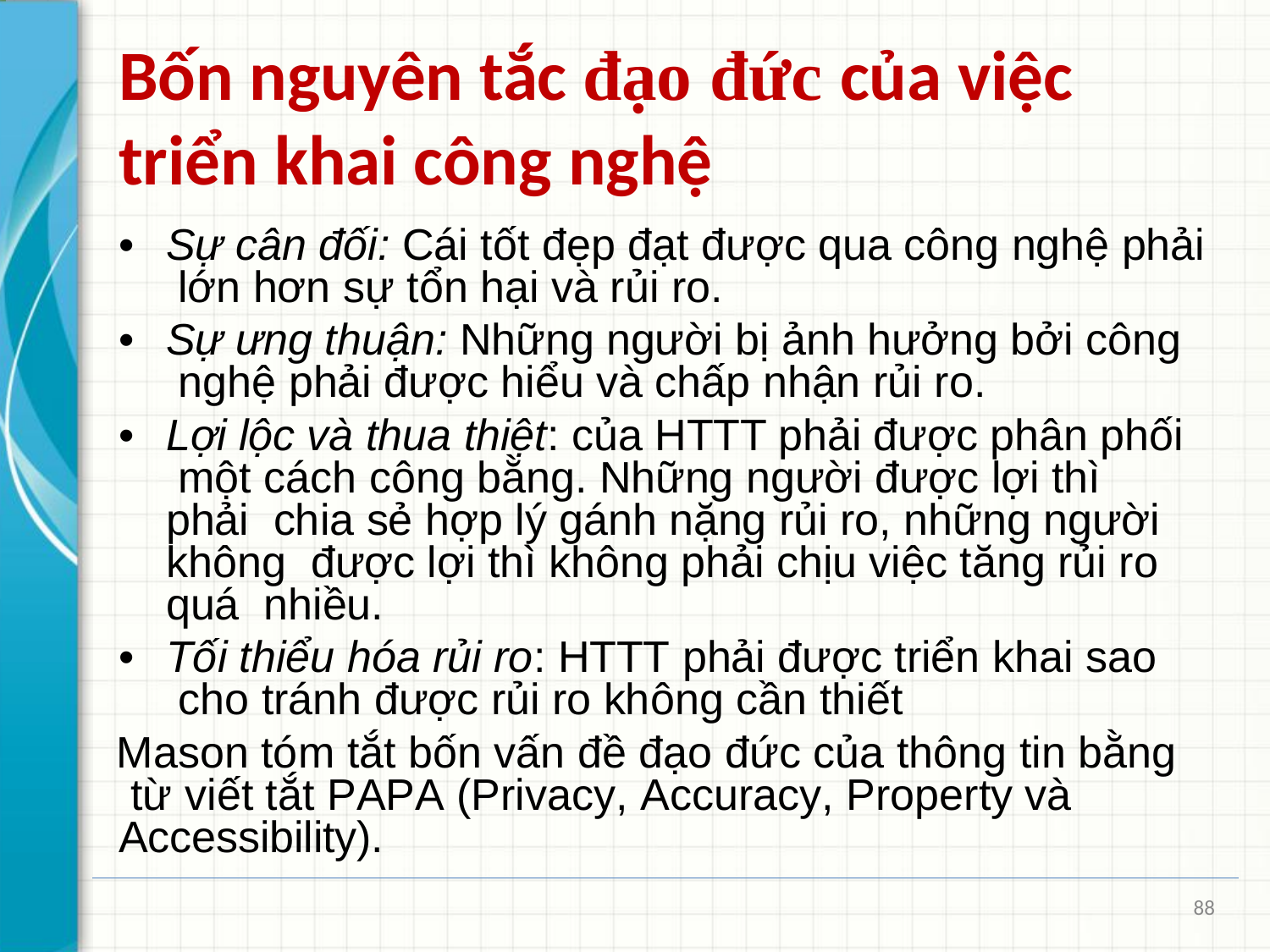

# Bốn nguyên tắc đạo đức của việc  triển khai công nghệ
•	Sự cân đối: Cái tốt đẹp đạt được qua công nghệ phải  lớn hơn sự tổn hại và rủi ro.
•	Sự ưng thuận: Những người bị ảnh hưởng bởi công  nghệ phải được hiểu và chấp nhận rủi ro.
•	Lợi lộc và thua thiệt: của HTTT phải được phân phối  một cách công bằng. Những người được lợi thì phải  chia sẻ hợp lý gánh nặng rủi ro, những người không  được lợi thì không phải chịu việc tăng rủi ro quá  nhiều.
•	Tối thiểu hóa rủi ro: HTTT phải được triển khai sao  cho tránh được rủi ro không cần thiết
Mason tóm tắt bốn vấn đề đạo đức của thông tin bằng  từ viết tắt PAPA (Privacy, Accuracy, Property và  Accessibility).

88